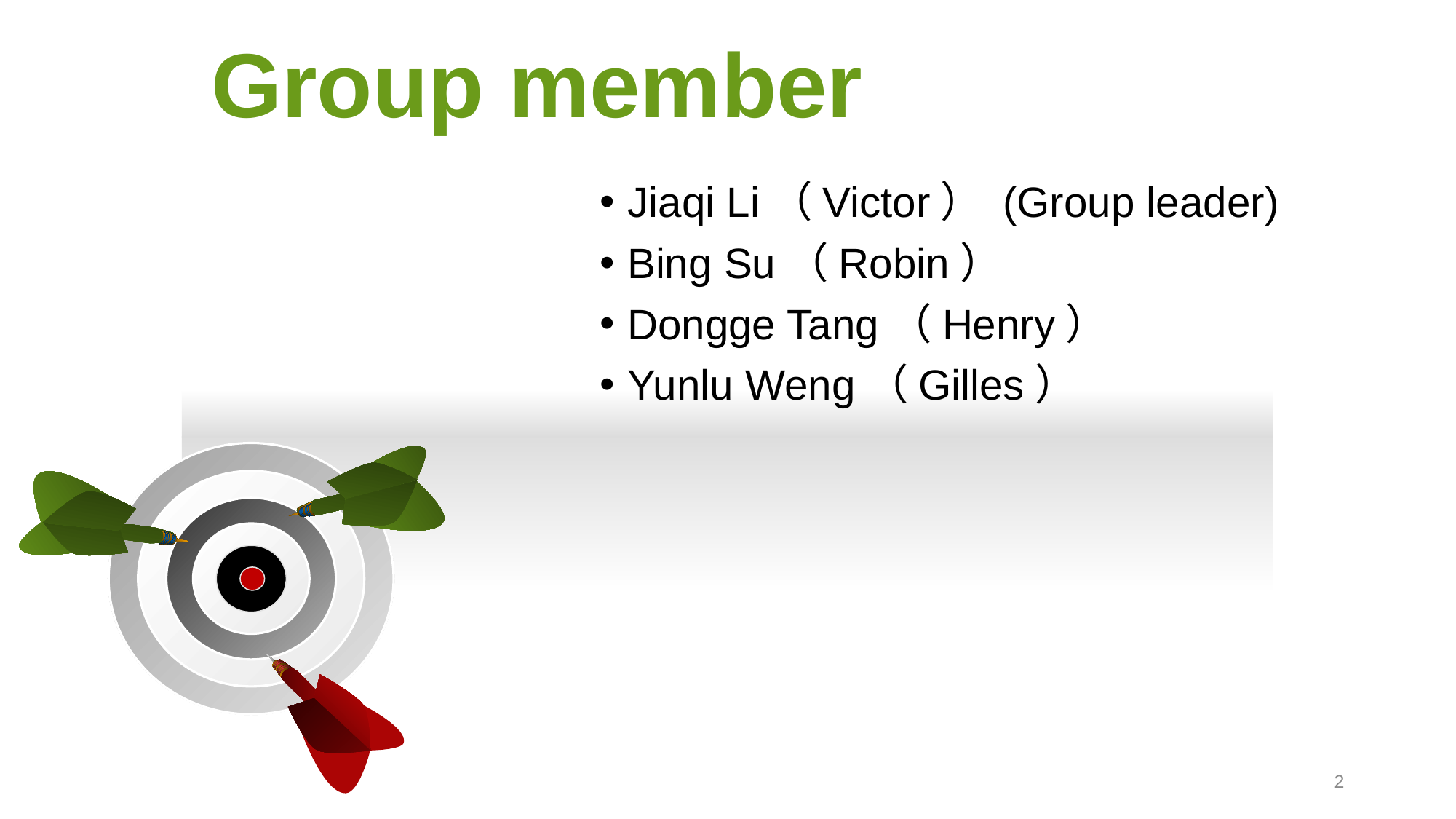

Group member
Jiaqi Li（Victor） (Group leader)
Bing Su（Robin）
Dongge Tang（Henry）
Yunlu Weng（Gilles）

2